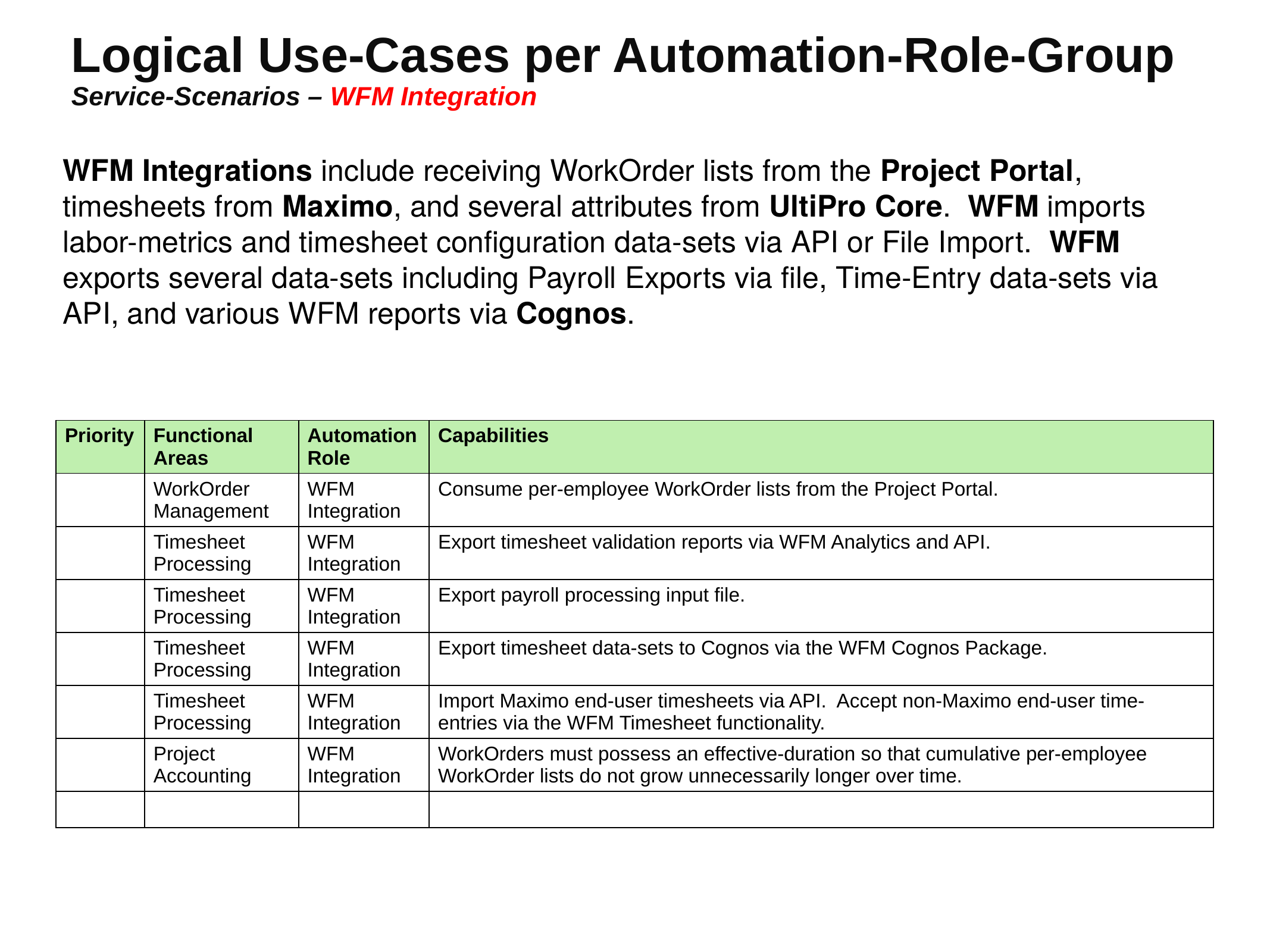

Logical Use-Cases per Automation-Role-Group
Service-Scenarios – WFM Integration
WFM Integrations include receiving WorkOrder lists from the Project Portal, timesheets from Maximo, and several attributes from UltiPro Core.  WFM imports labor-metrics and timesheet configuration data-sets via API or File Import.  WFM exports several data-sets including Payroll Exports via file, Time-Entry data-sets via API, and various WFM reports via Cognos.
| Priority | Functional Areas | Automation Role | Capabilities |
| --- | --- | --- | --- |
|  | WorkOrder Management | WFM Integration | Consume per-employee WorkOrder lists from the Project Portal. |
|  | Timesheet Processing | WFM Integration | Export timesheet validation reports via WFM Analytics and API. |
|  | Timesheet Processing | WFM Integration | Export payroll processing input file. |
|  | Timesheet Processing | WFM Integration | Export timesheet data-sets to Cognos via the WFM Cognos Package. |
|  | Timesheet Processing | WFM Integration | Import Maximo end-user timesheets via API. Accept non-Maximo end-user time-entries via the WFM Timesheet functionality. |
|  | Project Accounting | WFM Integration | WorkOrders must possess an effective-duration so that cumulative per-employee WorkOrder lists do not grow unnecessarily longer over time. |
|  |  |  |  |
18